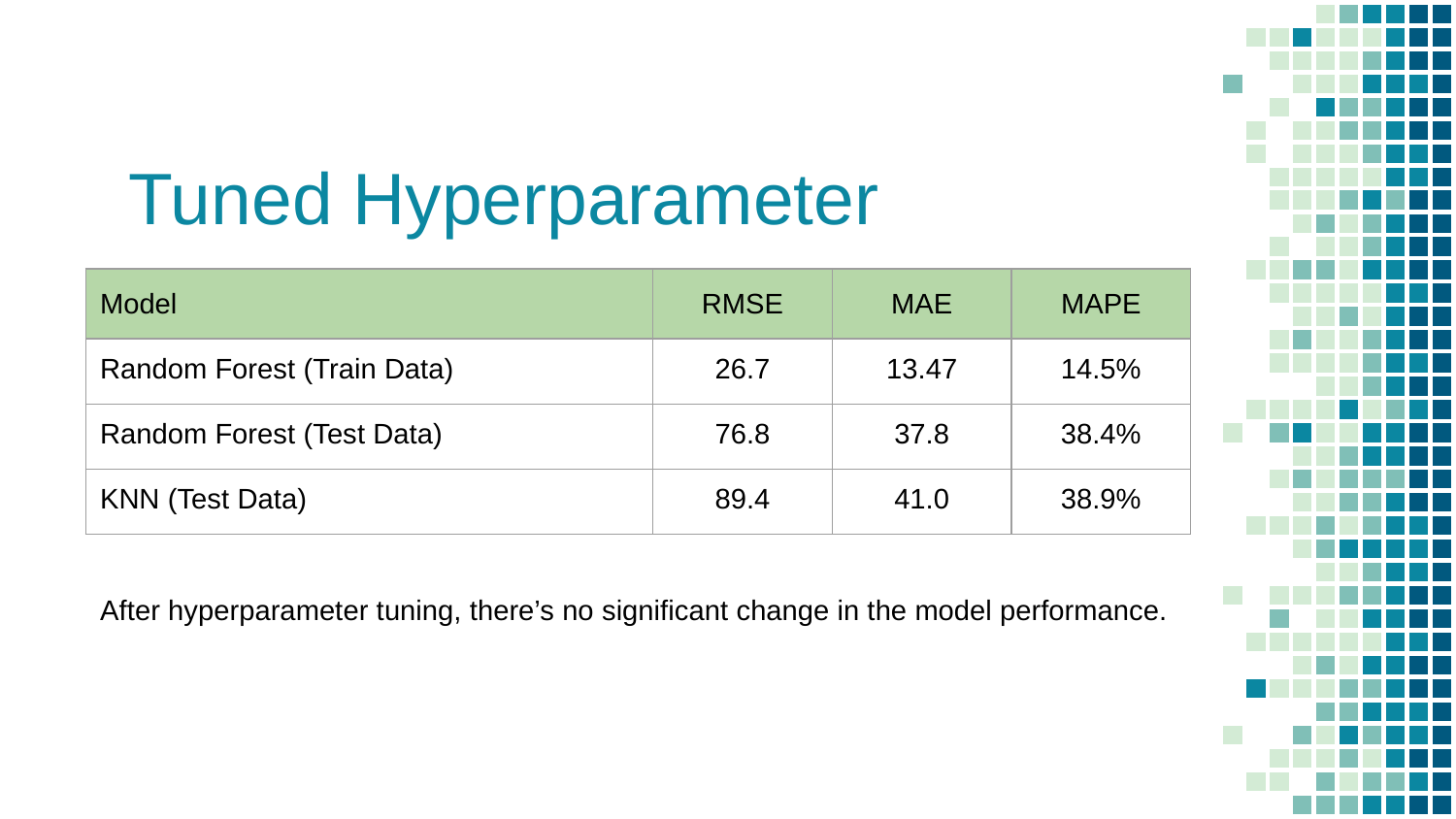

# Tuned Hyperparameter
| Model | RMSE | MAE | MAPE |
| --- | --- | --- | --- |
| Random Forest (Train Data) | 26.7 | 13.47 | 14.5% |
| Random Forest (Test Data) | 76.8 | 37.8 | 38.4% |
| KNN (Test Data) | 89.4 | 41.0 | 38.9% |
After hyperparameter tuning, there’s no significant change in the model performance.